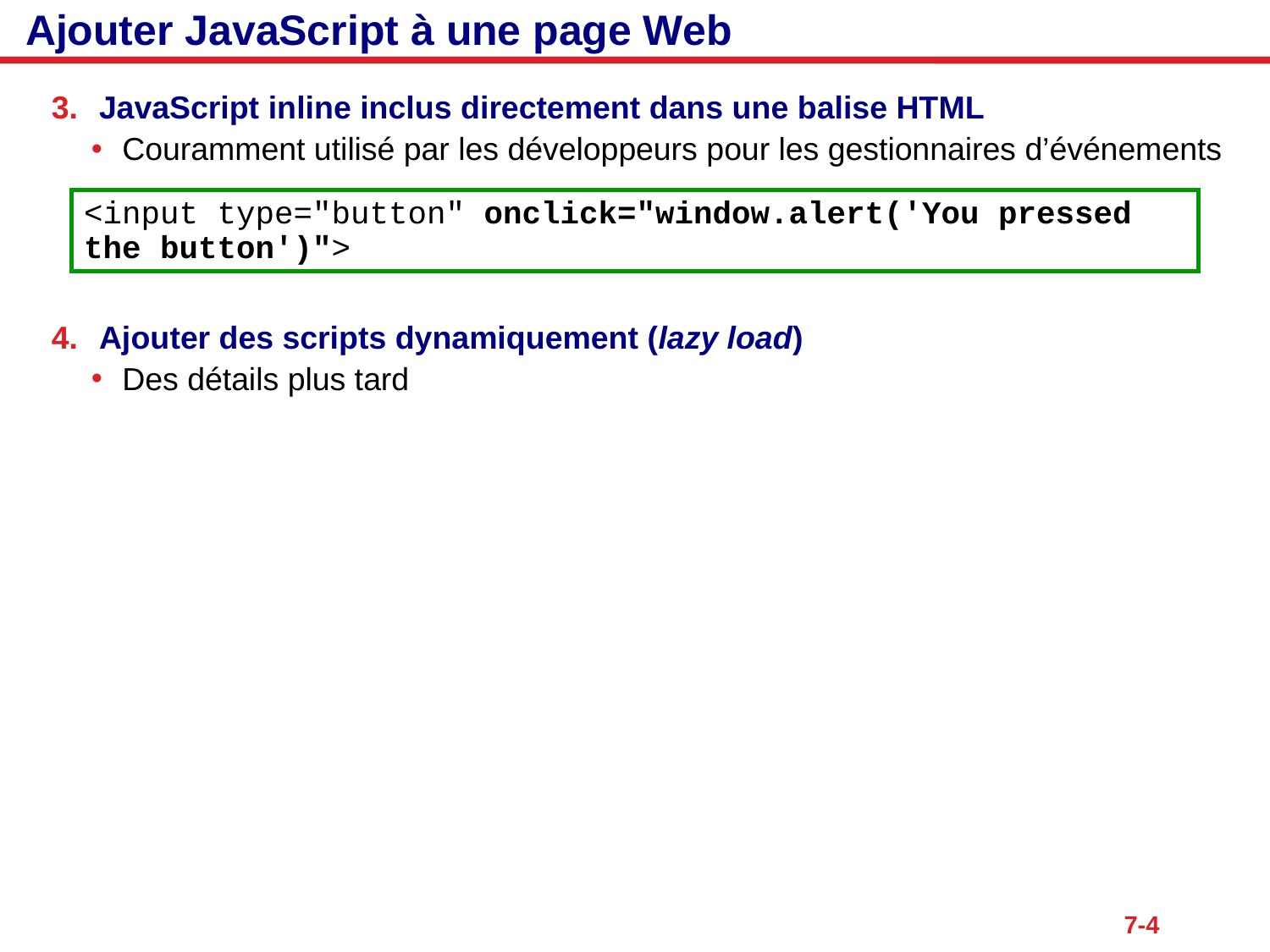

# Ajouter JavaScript à une page Web
JavaScript inline inclus directement dans une balise HTML
Couramment utilisé par les développeurs pour les gestionnaires d’événements

Ajouter des scripts dynamiquement (lazy load)
Des détails plus tard
<input type="button" onclick="window.alert('You pressed the button')">